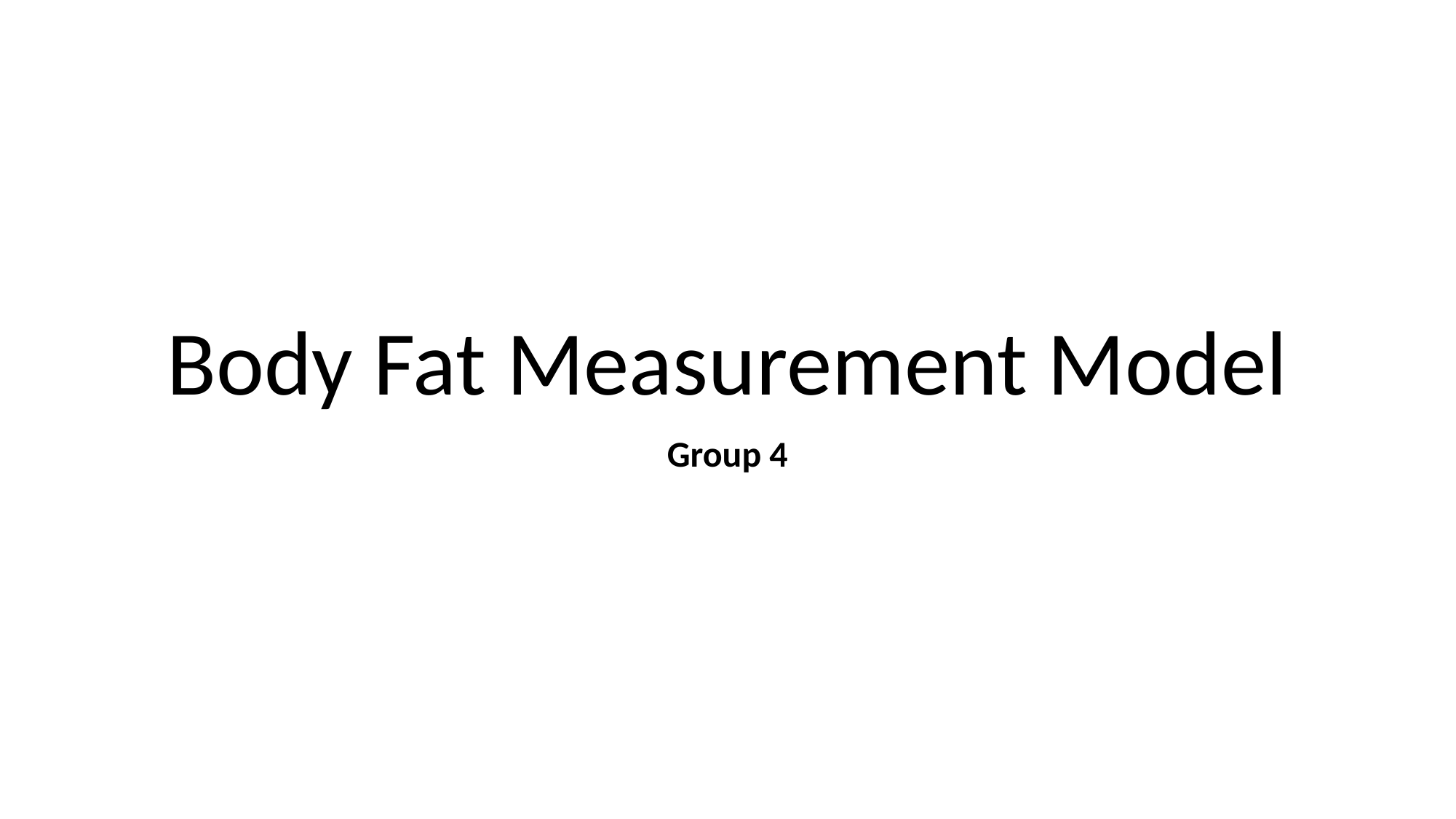

# Body Fat Measurement Model
Group 4